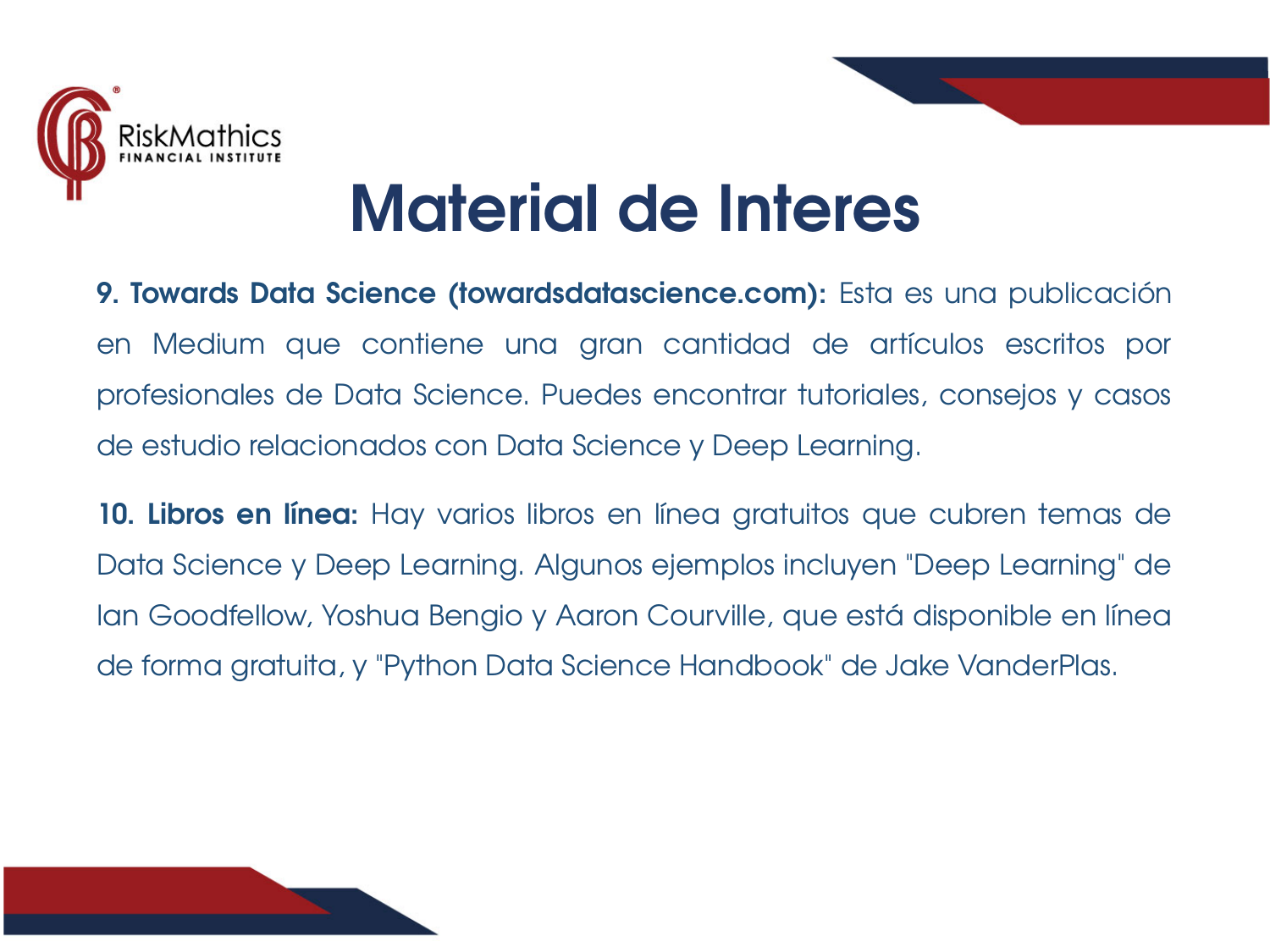

Material de Interes
9. Towards Data Science (towardsdatascience.com): Esta es una publicación en Medium que contiene una gran cantidad de artículos escritos por profesionales de Data Science. Puedes encontrar tutoriales, consejos y casos de estudio relacionados con Data Science y Deep Learning.
10. Libros en línea: Hay varios libros en línea gratuitos que cubren temas de Data Science y Deep Learning. Algunos ejemplos incluyen "Deep Learning" de Ian Goodfellow, Yoshua Bengio y Aaron Courville, que está disponible en línea de forma gratuita, y "Python Data Science Handbook" de Jake VanderPlas.